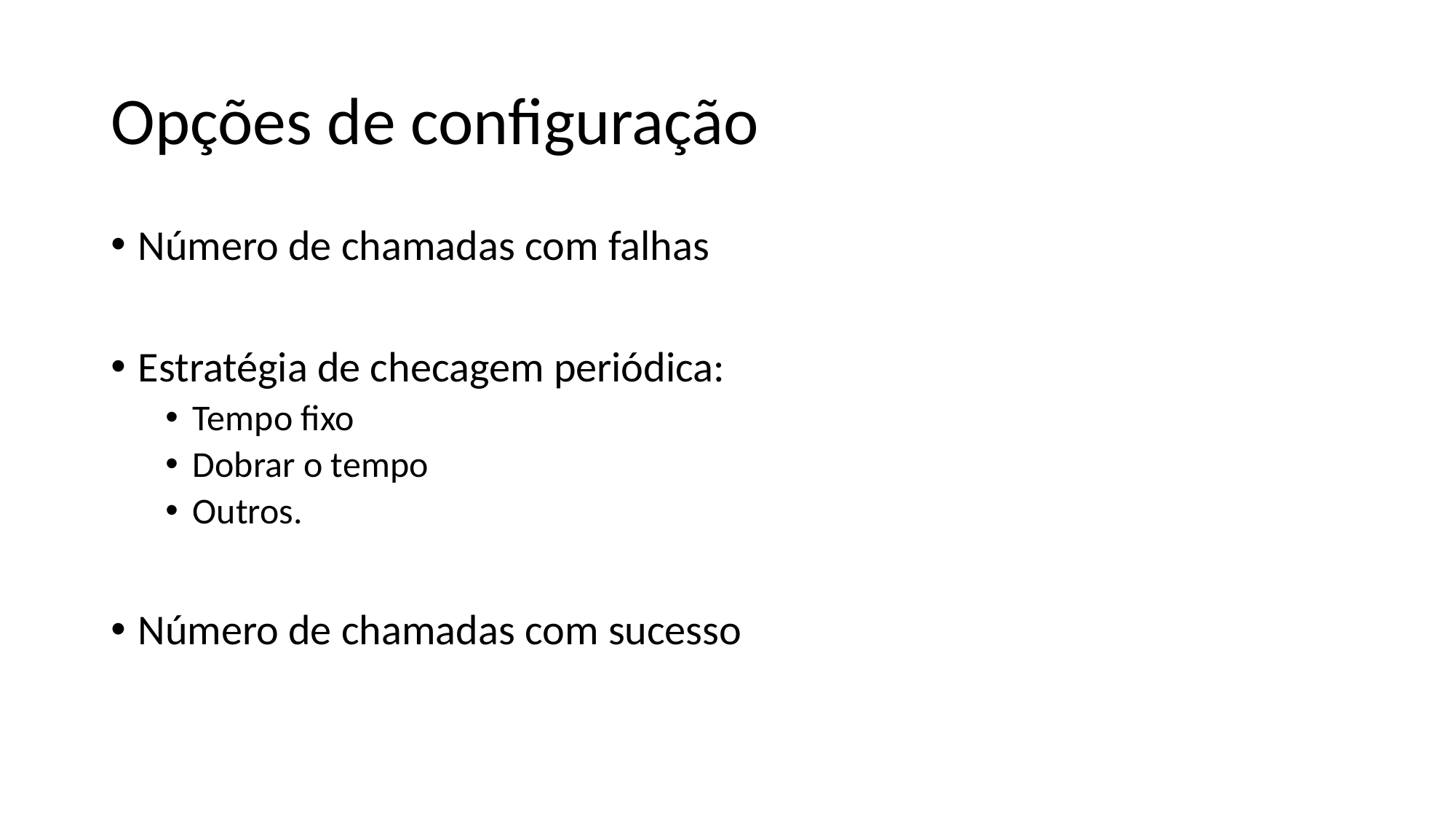

# Opções de configuração
Número de chamadas com falhas

Estratégia de checagem periódica:
Tempo fixo
Dobrar o tempo
Outros.

Número de chamadas com sucesso